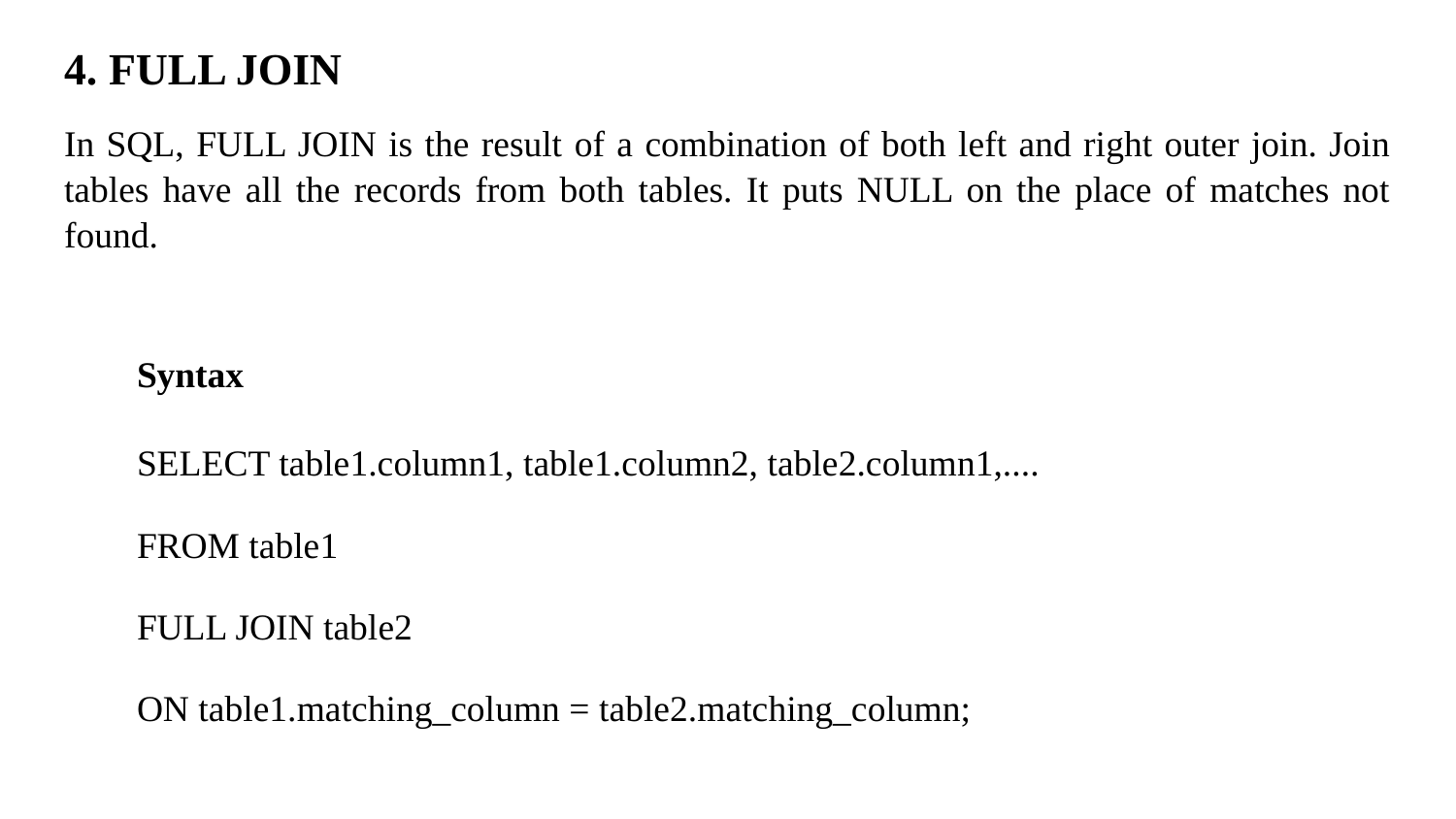

4. FULL JOIN
In SQL, FULL JOIN is the result of a combination of both left and right outer join. Join tables have all the records from both tables. It puts NULL on the place of matches not found.

Syntax
SELECT table1.column1, table1.column2, table2.column1,....
FROM table1
FULL JOIN table2
ON table1.matching_column = table2.matching_column;